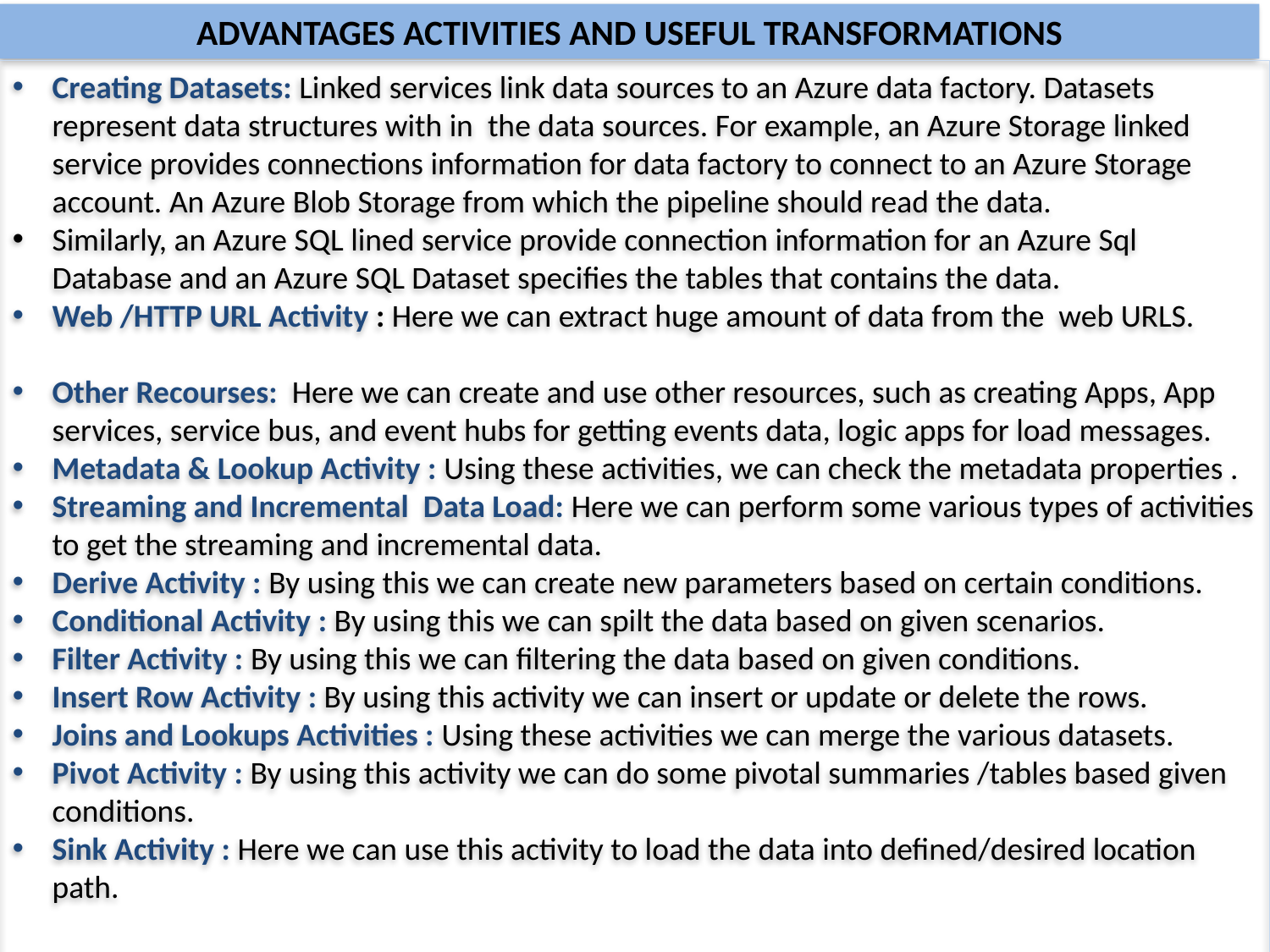

ADVANTAGES ACTIVITIES AND USEFUL TRANSFORMATIONS
Creating Datasets: Linked services link data sources to an Azure data factory. Datasets represent data structures with in  the data sources. For example, an Azure Storage linked service provides connections information for data factory to connect to an Azure Storage account. An Azure Blob Storage from which the pipeline should read the data.
Similarly, an Azure SQL lined service provide connection information for an Azure Sql Database and an Azure SQL Dataset specifies the tables that contains the data.
Web /HTTP URL Activity : Here we can extract huge amount of data from the  web URLS.

Other Recourses:  Here we can create and use other resources, such as creating Apps, App services, service bus, and event hubs for getting events data, logic apps for load messages.
Metadata & Lookup Activity : Using these activities, we can check the metadata properties .
Streaming and Incremental  Data Load: Here we can perform some various types of activities to get the streaming and incremental data.
Derive Activity : By using this we can create new parameters based on certain conditions.
Conditional Activity : By using this we can spilt the data based on given scenarios.
Filter Activity : By using this we can filtering the data based on given conditions.
Insert Row Activity : By using this activity we can insert or update or delete the rows.
Joins and Lookups Activities : Using these activities we can merge the various datasets.
Pivot Activity : By using this activity we can do some pivotal summaries /tables based given conditions.
Sink Activity : Here we can use this activity to load the data into defined/desired location path.